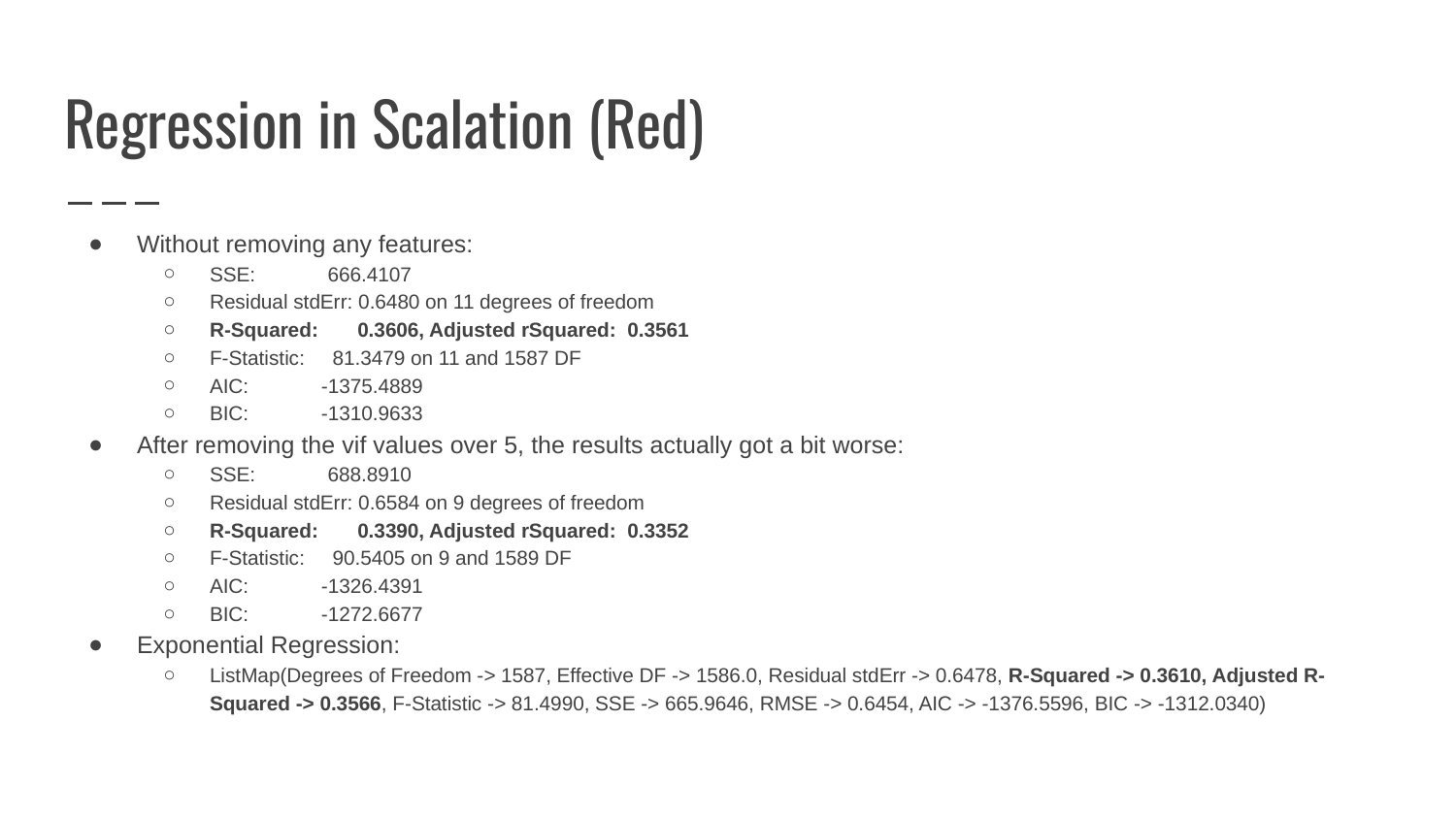

# Regression in Scalation (Red)
Without removing any features:
SSE:             666.4107
Residual stdErr: 0.6480 on 11 degrees of freedom
R-Squared:       0.3606, Adjusted rSquared:  0.3561
F-Statistic:     81.3479 on 11 and 1587 DF
AIC:             -1375.4889
BIC:             -1310.9633
After removing the vif values over 5, the results actually got a bit worse:
SSE:             688.8910
Residual stdErr: 0.6584 on 9 degrees of freedom
R-Squared:       0.3390, Adjusted rSquared:  0.3352
F-Statistic:     90.5405 on 9 and 1589 DF
AIC:             -1326.4391
BIC:             -1272.6677
Exponential Regression:
ListMap(Degrees of Freedom -> 1587, Effective DF -> 1586.0, Residual stdErr -> 0.6478, R-Squared -> 0.3610, Adjusted R-Squared -> 0.3566, F-Statistic -> 81.4990, SSE -> 665.9646, RMSE -> 0.6454, AIC -> -1376.5596, BIC -> -1312.0340)